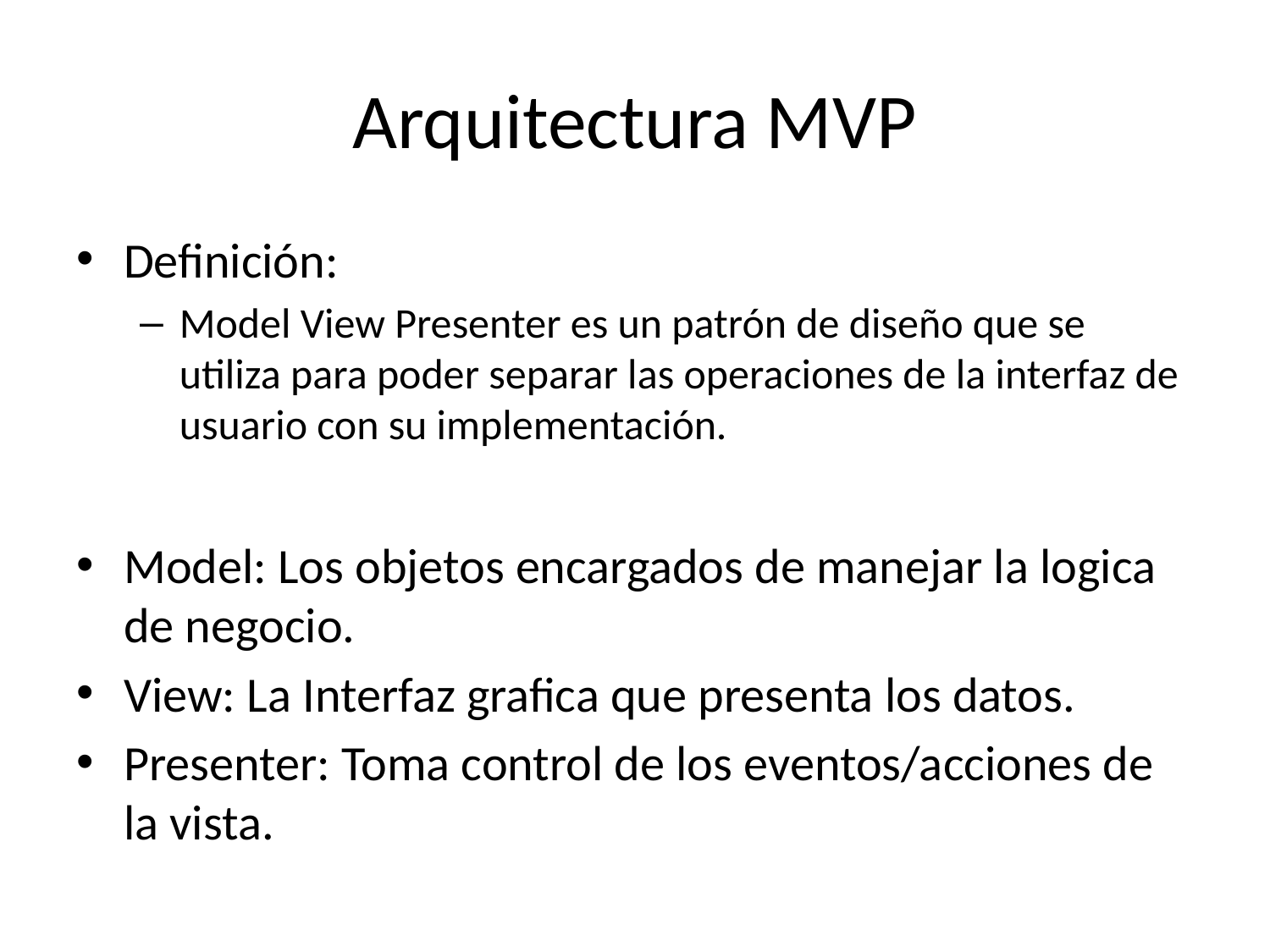

# Arquitectura MVP
Definición:
Model View Presenter es un patrón de diseño que se utiliza para poder separar las operaciones de la interfaz de usuario con su implementación.

Model: Los objetos encargados de manejar la logica de negocio.
View: La Interfaz grafica que presenta los datos.
Presenter: Toma control de los eventos/acciones de la vista.